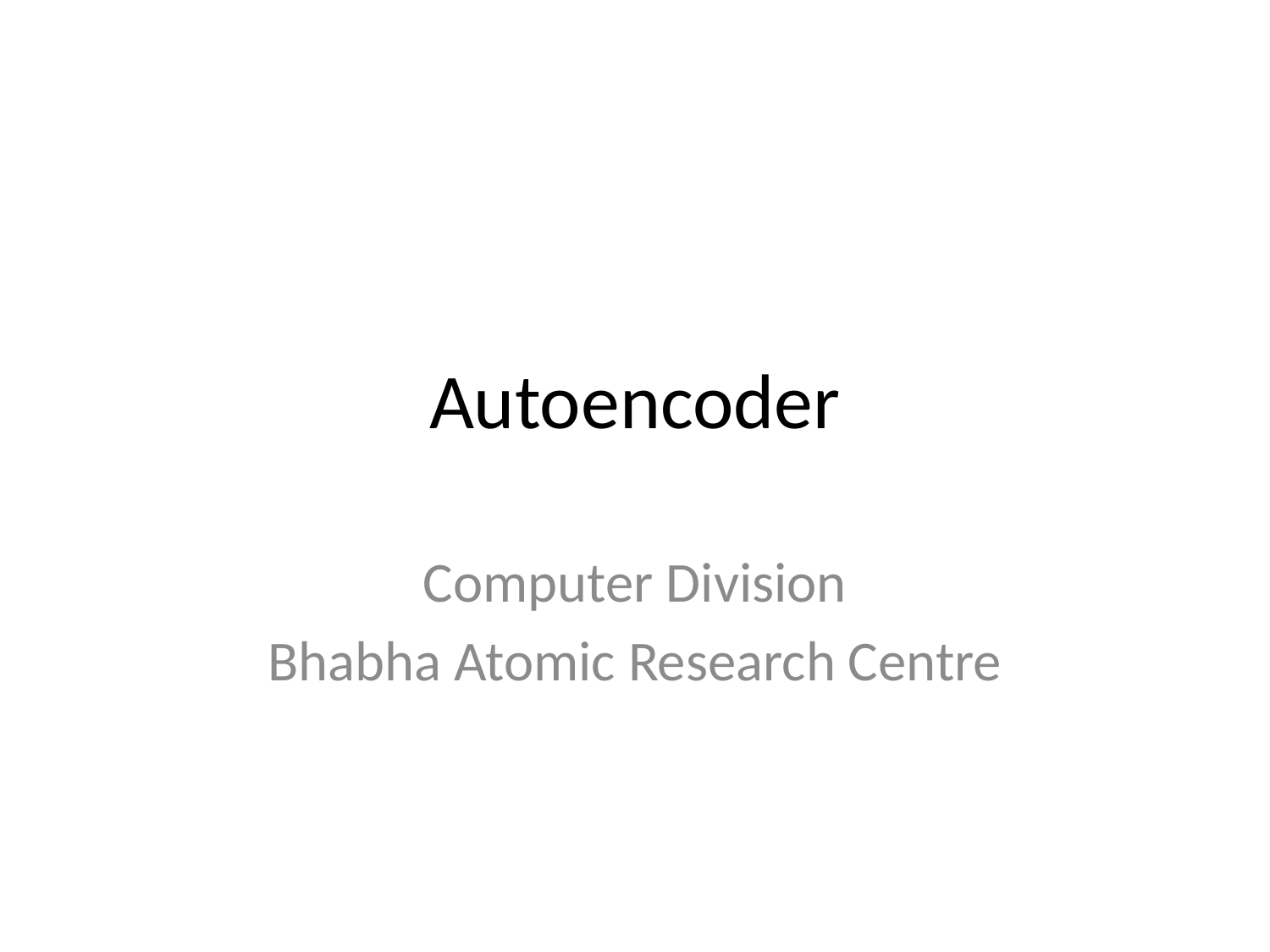

# Autoencoder
Computer Division
Bhabha Atomic Research Centre